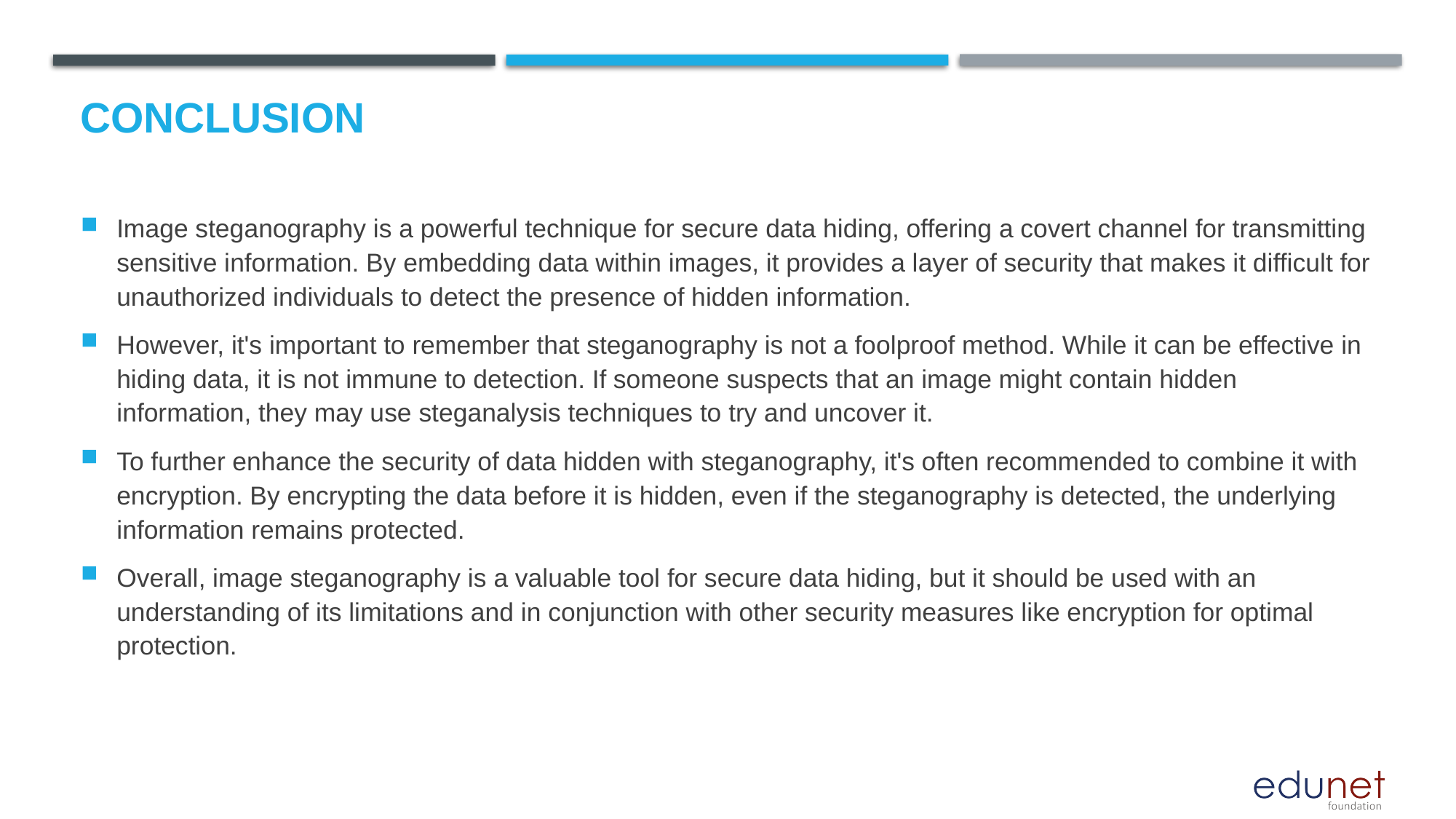

# Conclusion
Image steganography is a powerful technique for secure data hiding, offering a covert channel for transmitting sensitive information. By embedding data within images, it provides a layer of security that makes it difficult for unauthorized individuals to detect the presence of hidden information.
However, it's important to remember that steganography is not a foolproof method. While it can be effective in hiding data, it is not immune to detection. If someone suspects that an image might contain hidden information, they may use steganalysis techniques to try and uncover it.
To further enhance the security of data hidden with steganography, it's often recommended to combine it with encryption. By encrypting the data before it is hidden, even if the steganography is detected, the underlying information remains protected.
Overall, image steganography is a valuable tool for secure data hiding, but it should be used with an understanding of its limitations and in conjunction with other security measures like encryption for optimal protection.